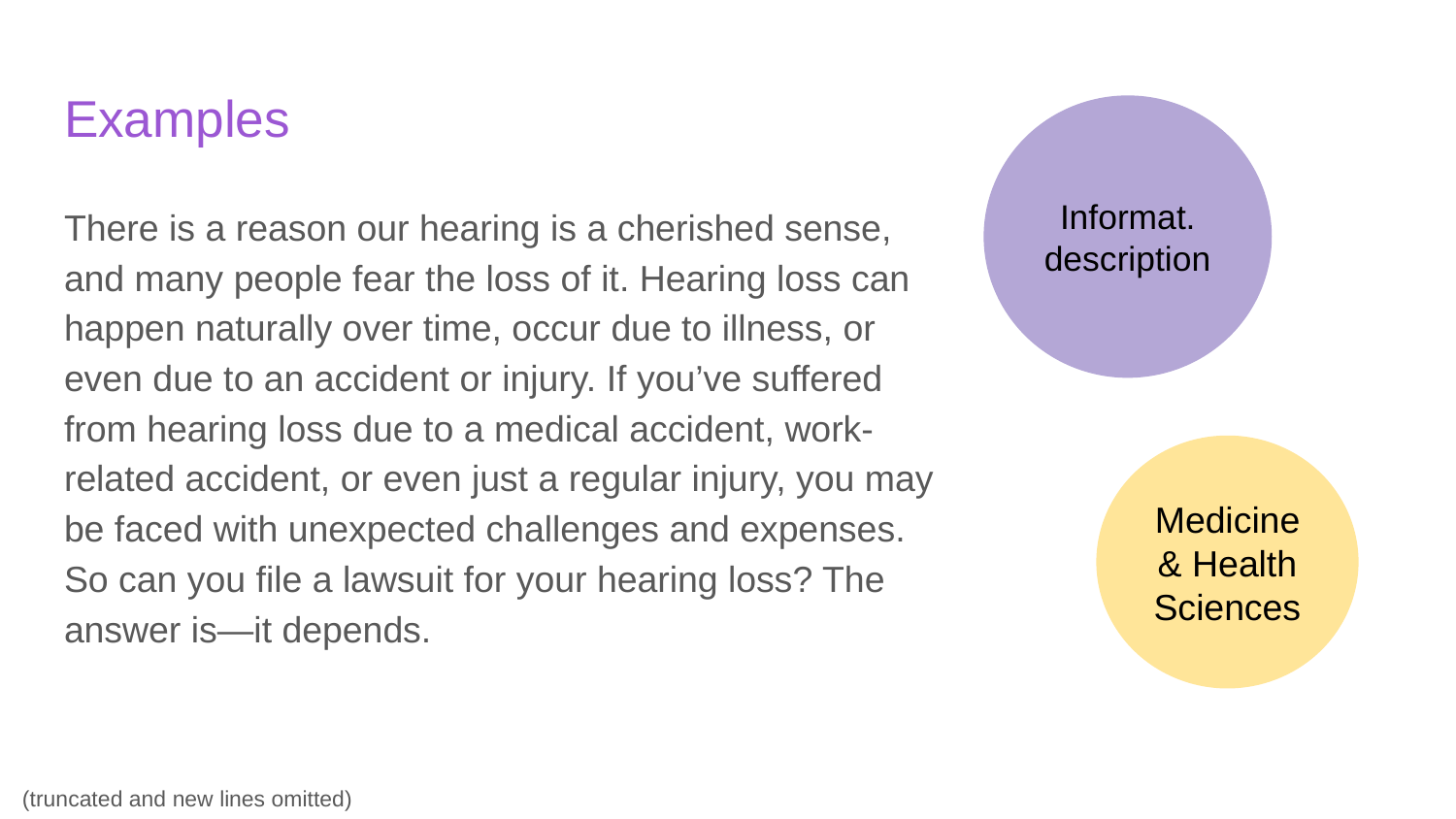

# Examples
Informat. description
There is a reason our hearing is a cherished sense, and many people fear the loss of it. Hearing loss can happen naturally over time, occur due to illness, or even due to an accident or injury. If you’ve suffered from hearing loss due to a medical accident, work-related accident, or even just a regular injury, you may be faced with unexpected challenges and expenses. So can you file a lawsuit for your hearing loss? The answer is—it depends.
Medicine & Health Sciences
(truncated and new lines omitted)